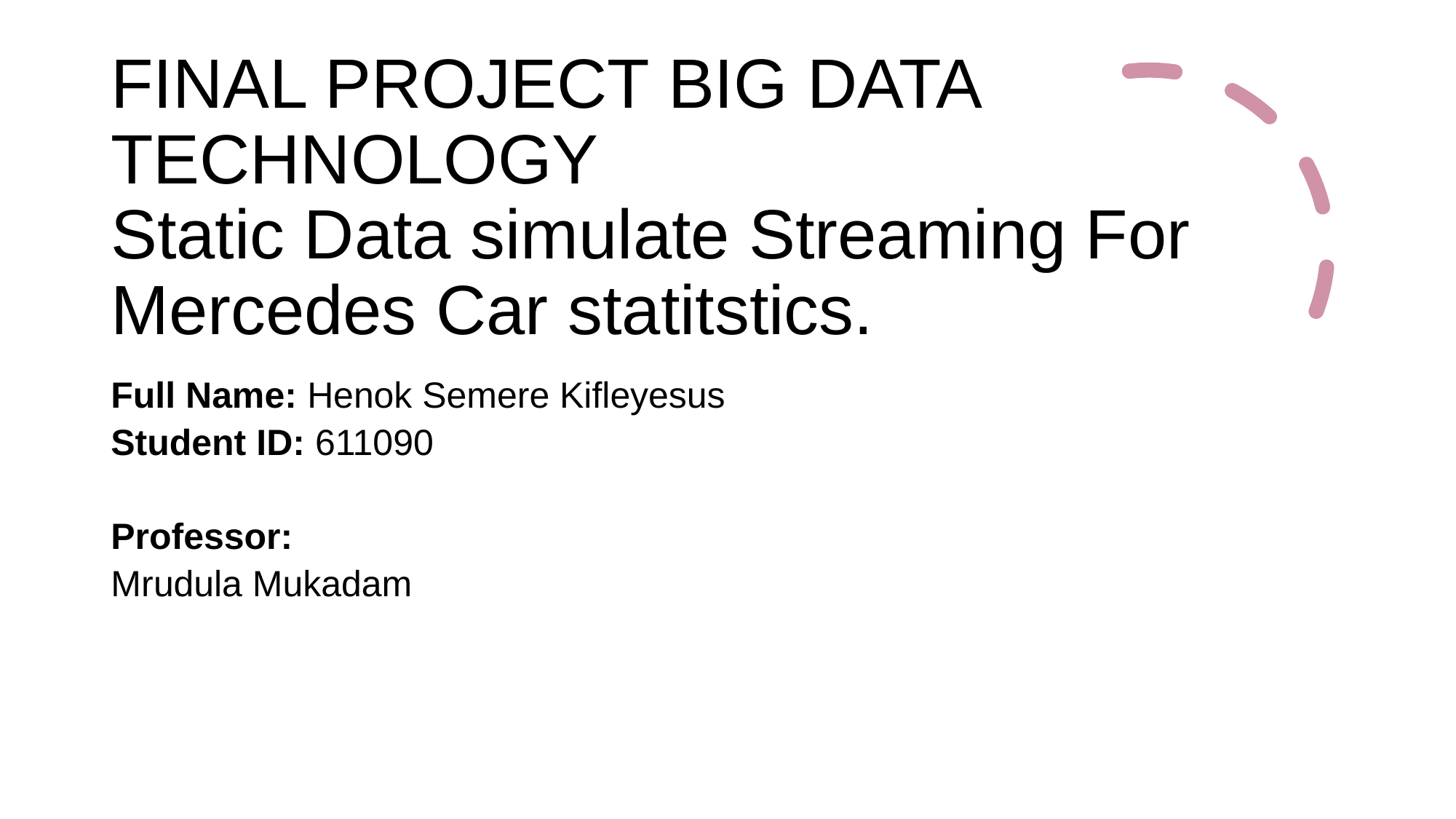

# FINAL PROJECT BIG DATA TECHNOLOGY Static Data simulate Streaming For Mercedes Car statitstics.

Full Name: Henok Semere Kifleyesus
Student ID: 611090

Professor:
Mrudula Mukadam